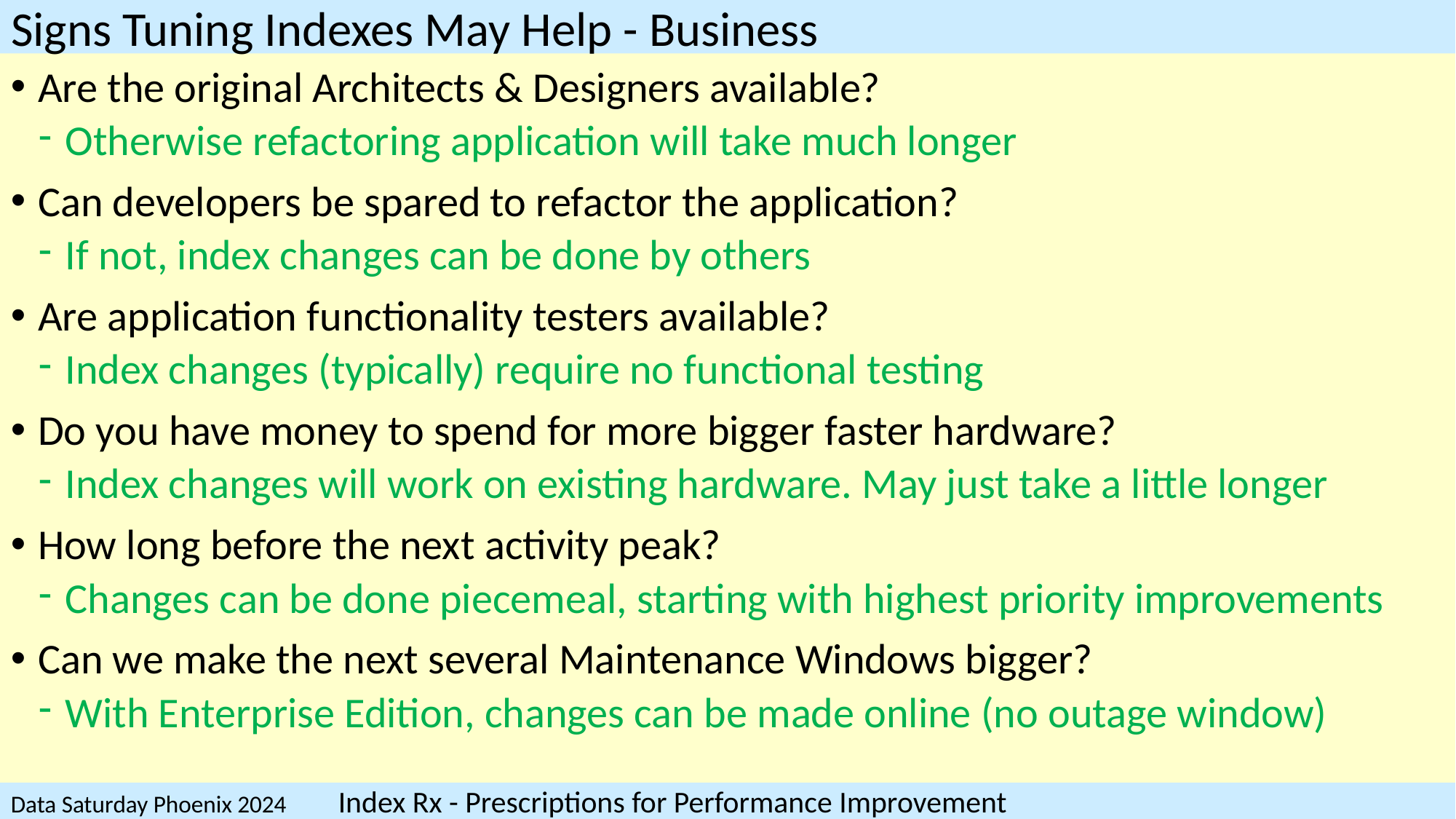

# Signs Tuning Indexes May Help - Business
Are the original Architects & Designers available?
Otherwise refactoring application will take much longer
Can developers be spared to refactor the application?
If not, index changes can be done by others
Are application functionality testers available?
Index changes (typically) require no functional testing
Do you have money to spend for more bigger faster hardware?
Index changes will work on existing hardware. May just take a little longer
How long before the next activity peak?
Changes can be done piecemeal, starting with highest priority improvements
Can we make the next several Maintenance Windows bigger?
With Enterprise Edition, changes can be made online (no outage window)